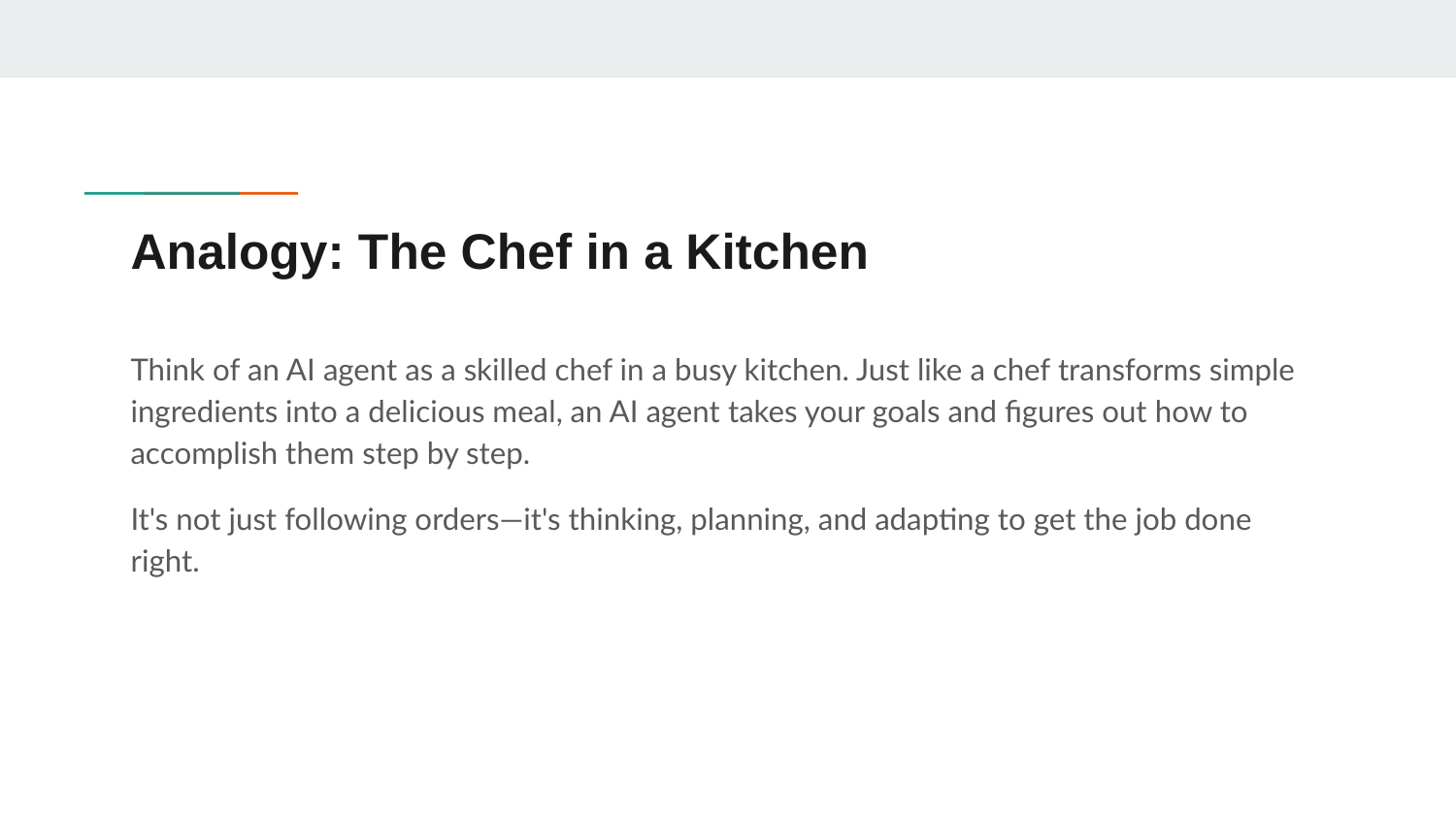

# Analogy: The Chef in a Kitchen
Think of an AI agent as a skilled chef in a busy kitchen. Just like a chef transforms simple ingredients into a delicious meal, an AI agent takes your goals and figures out how to accomplish them step by step.
It's not just following orders—it's thinking, planning, and adapting to get the job done right.